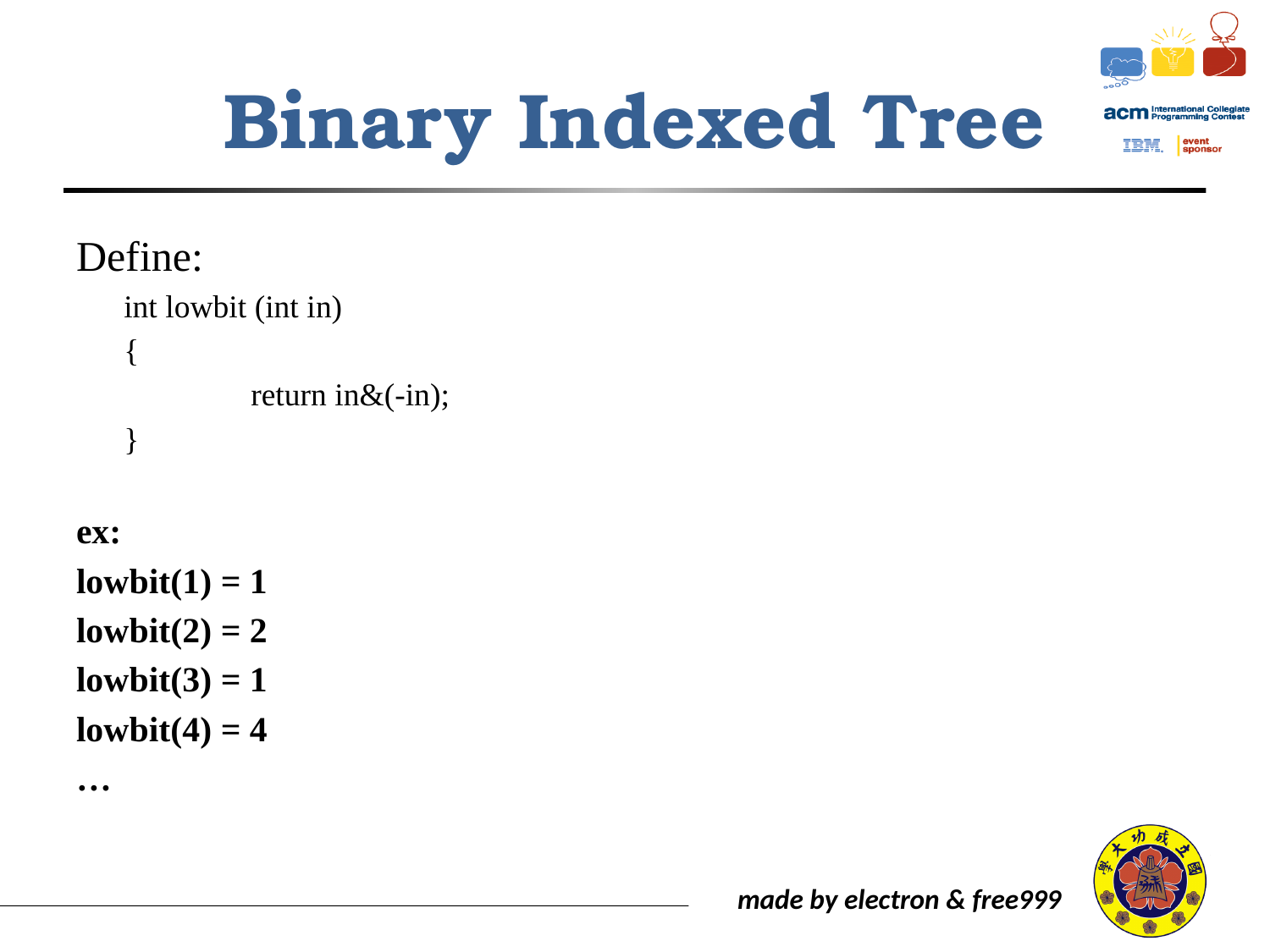

# Binary Indexed Tree
Define:
	int lowbit (int in)
	{
		return in&(-in);
	}

ex:
lowbit(1) = 1
lowbit(2) = 2
lowbit(3) = 1
lowbit(4) = 4
…